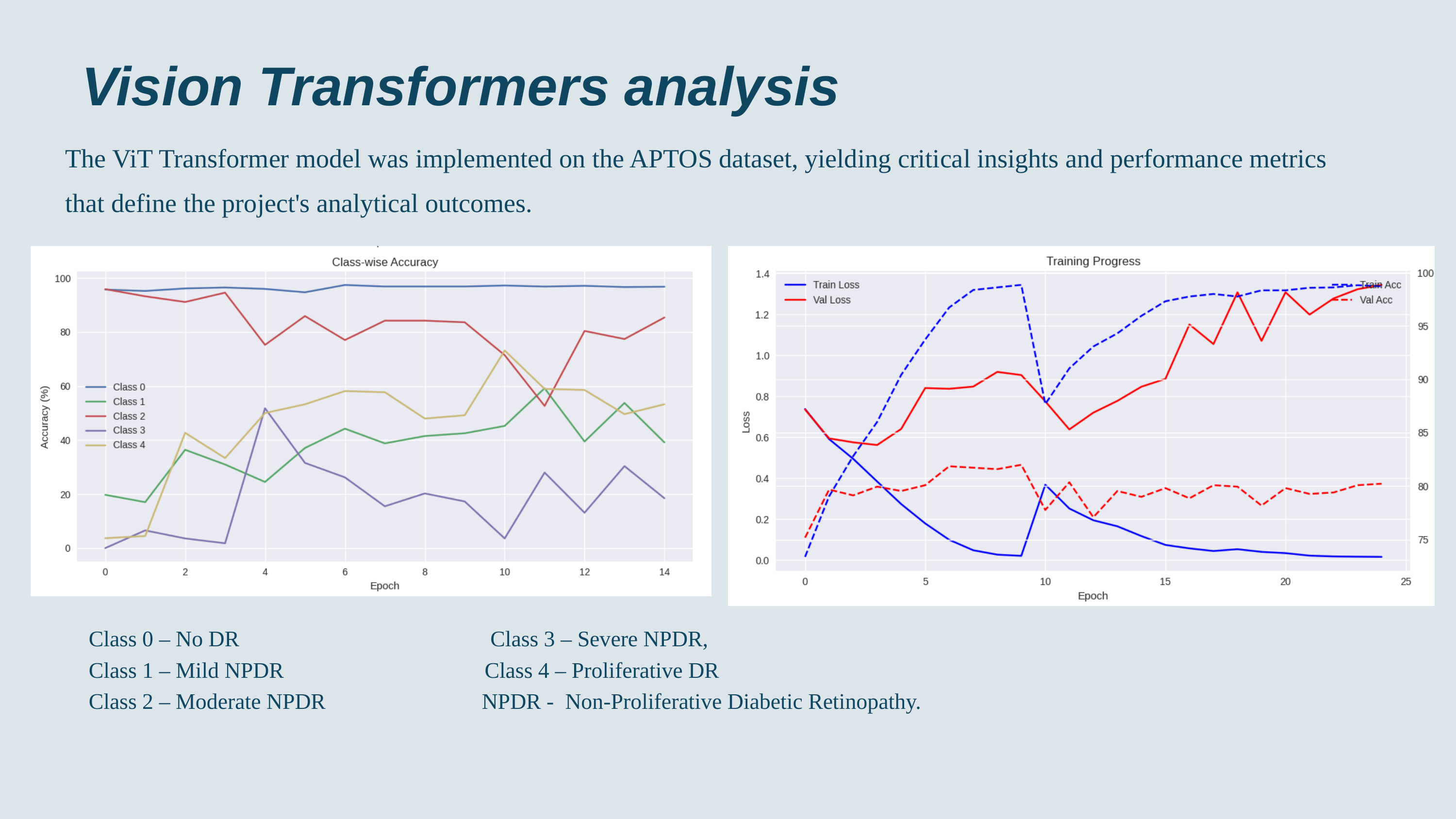

Vision Transformers analysis
The ViT Transformer model was implemented on the APTOS dataset, yielding critical insights and performance metrics that define the project's analytical outcomes.

Class 0 – No DR                                             Class 3 – Severe NPDR,
Class 1 – Mild NPDR                                    Class 4 – Proliferative DR
Class 2 – Moderate NPDR                            NPDR -  Non-Proliferative Diabetic Retinopathy.